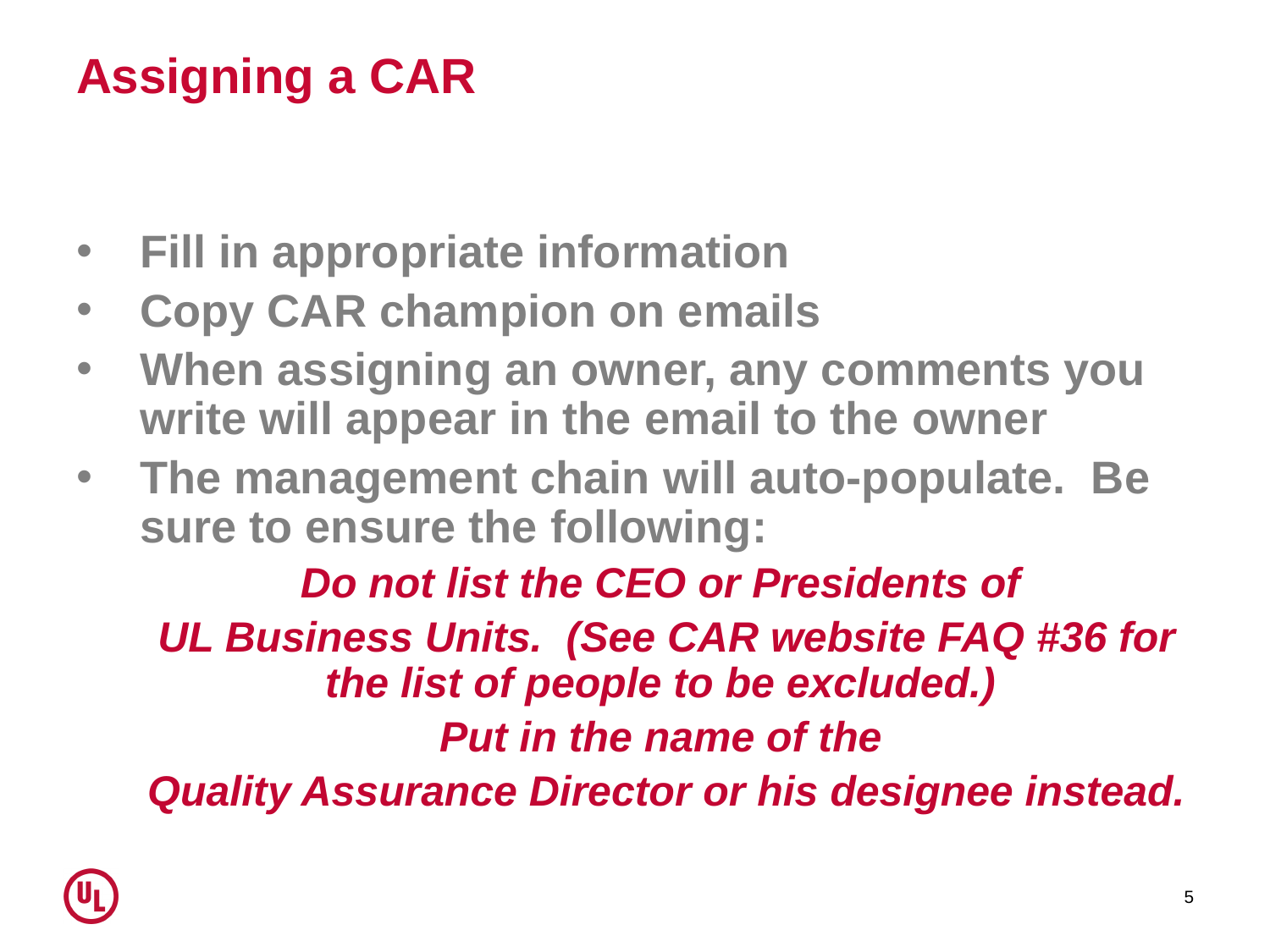

# Assigning a CAR
Fill in appropriate information
Copy CAR champion on emails
When assigning an owner, any comments you write will appear in the email to the owner
The management chain will auto-populate.  Be sure to ensure the following:
Do not list the CEO or Presidents of
UL Business Units.  (See CAR website FAQ #36 for the list of people to be excluded.)
Put in the name of the
Quality Assurance Director or his designee instead.
5